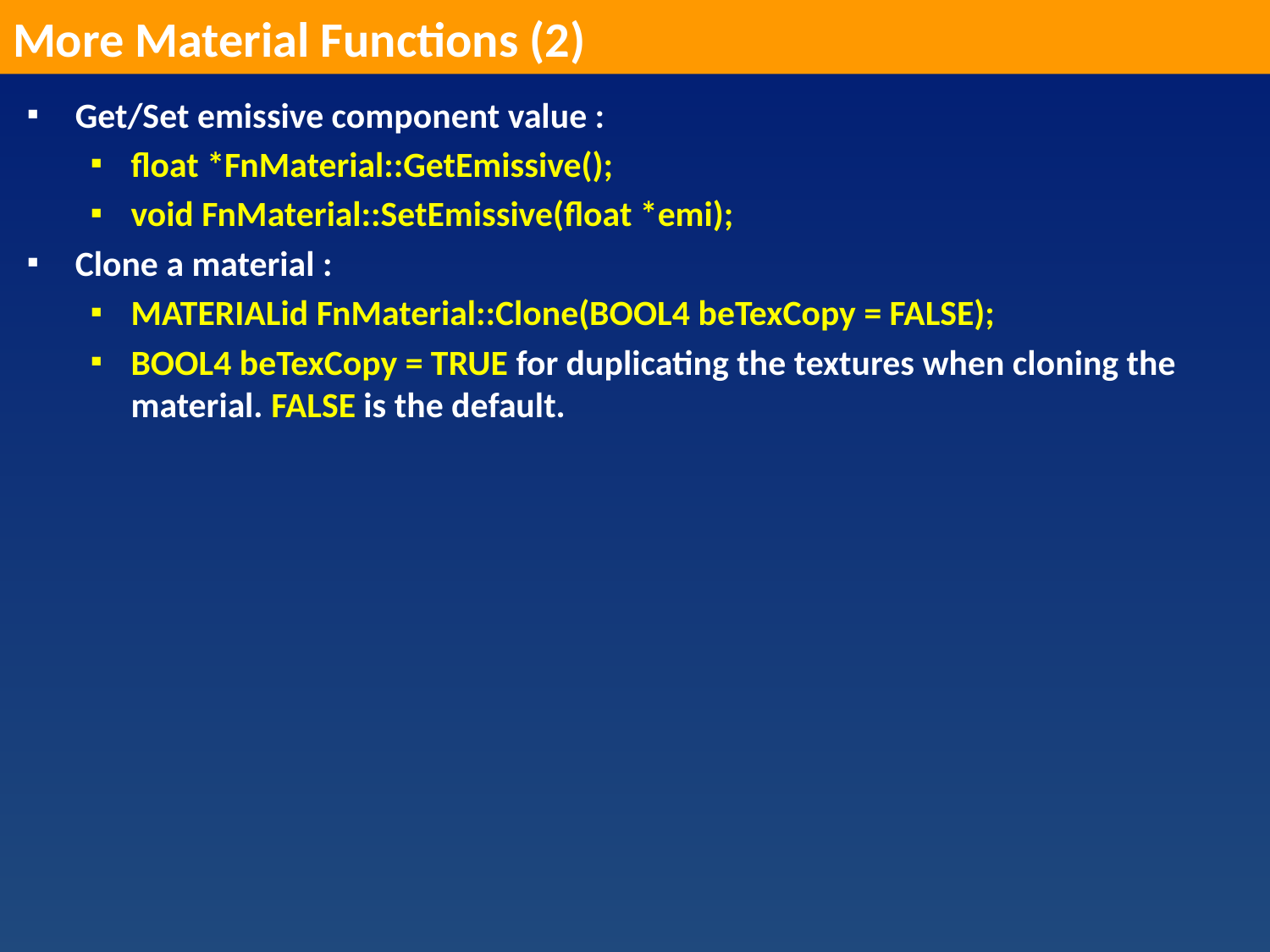

More Material Functions (2)
Get/Set emissive component value :
float *FnMaterial::GetEmissive();
void FnMaterial::SetEmissive(float *emi);
Clone a material :
MATERIALid FnMaterial::Clone(BOOL4 beTexCopy = FALSE);
BOOL4 beTexCopy = TRUE for duplicating the textures when cloning the material. FALSE is the default.